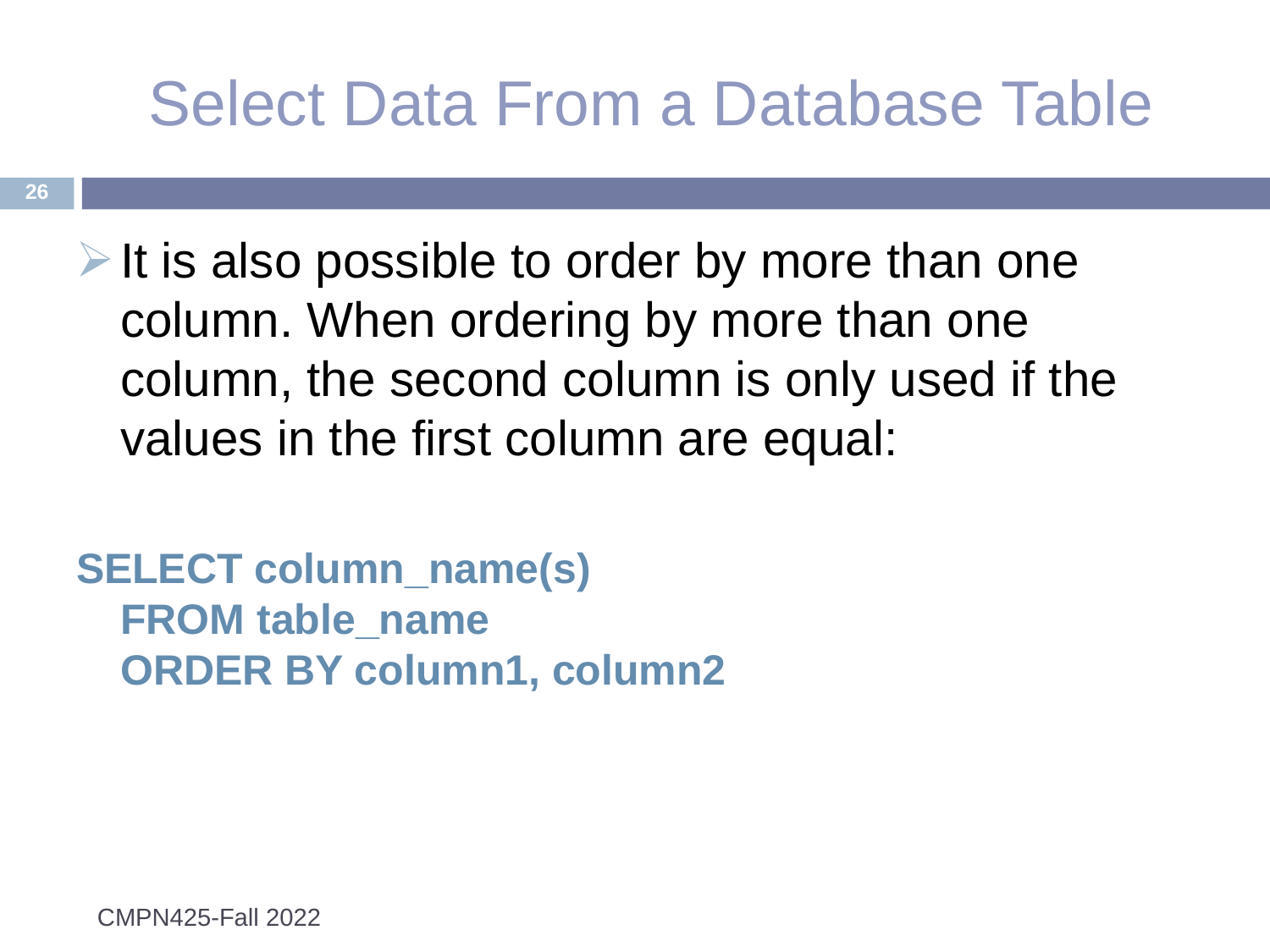

# Select Data From a Database Table
26
It is also possible to order by more than one column. When ordering by more than one column, the second column is only used if the values in the first column are equal:

SELECT column_name(s)
FROM table_name
ORDER BY column1, column2

CMPN425-Fall 2022